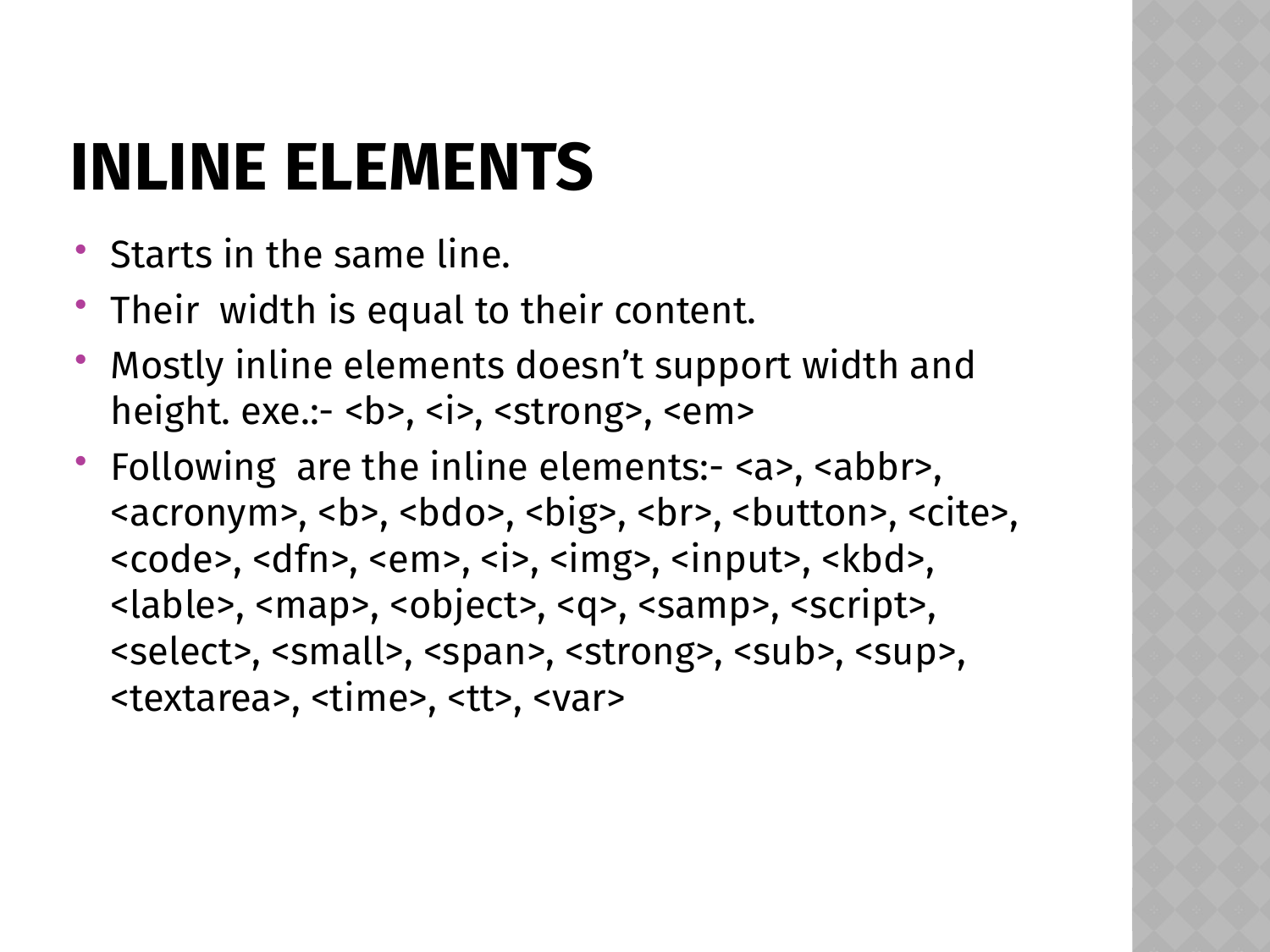

# Inline elements
Starts in the same line.
Their  width is equal to their content.
Mostly inline elements doesn’t support width and height. exe.:- <b>, <i>, <strong>, <em>
Following  are the inline elements:- <a>, <abbr>, <acronym>, <b>, <bdo>, <big>, <br>, <button>, <cite>, <code>, <dfn>, <em>, <i>, <img>, <input>, <kbd>, <lable>, <map>, <object>, <q>, <samp>, <script>, <select>, <small>, <span>, <strong>, <sub>, <sup>, <textarea>, <time>, <tt>, <var>